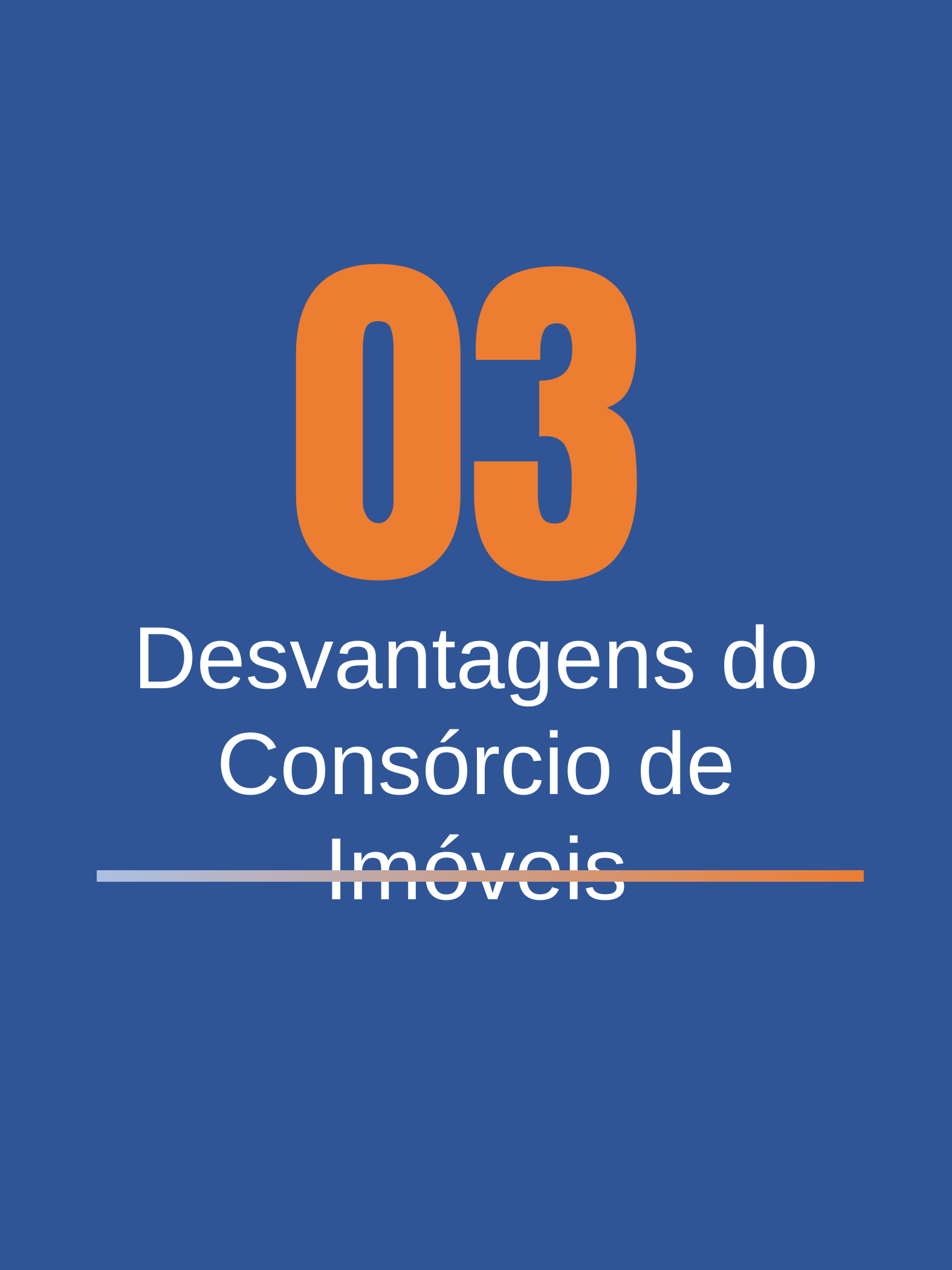

03
Desvantagens do Consórcio de Imóveis

7